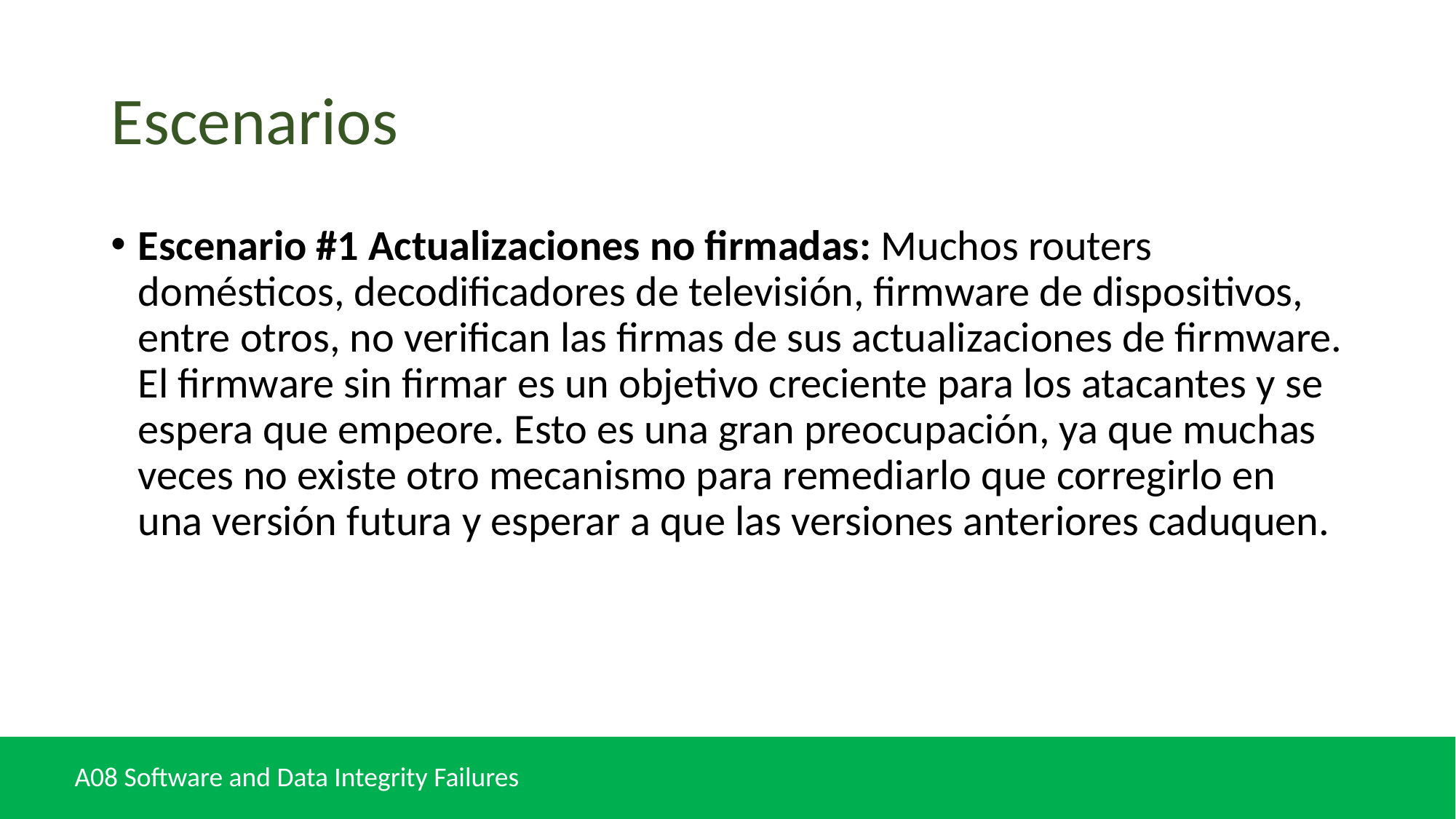

# Escenarios
Escenario #1 Actualizaciones no firmadas: Muchos routers domésticos, decodificadores de televisión, firmware de dispositivos, entre otros, no verifican las firmas de sus actualizaciones de firmware. El firmware sin firmar es un objetivo creciente para los atacantes y se espera que empeore. Esto es una gran preocupación, ya que muchas veces no existe otro mecanismo para remediarlo que corregirlo en una versión futura y esperar a que las versiones anteriores caduquen.